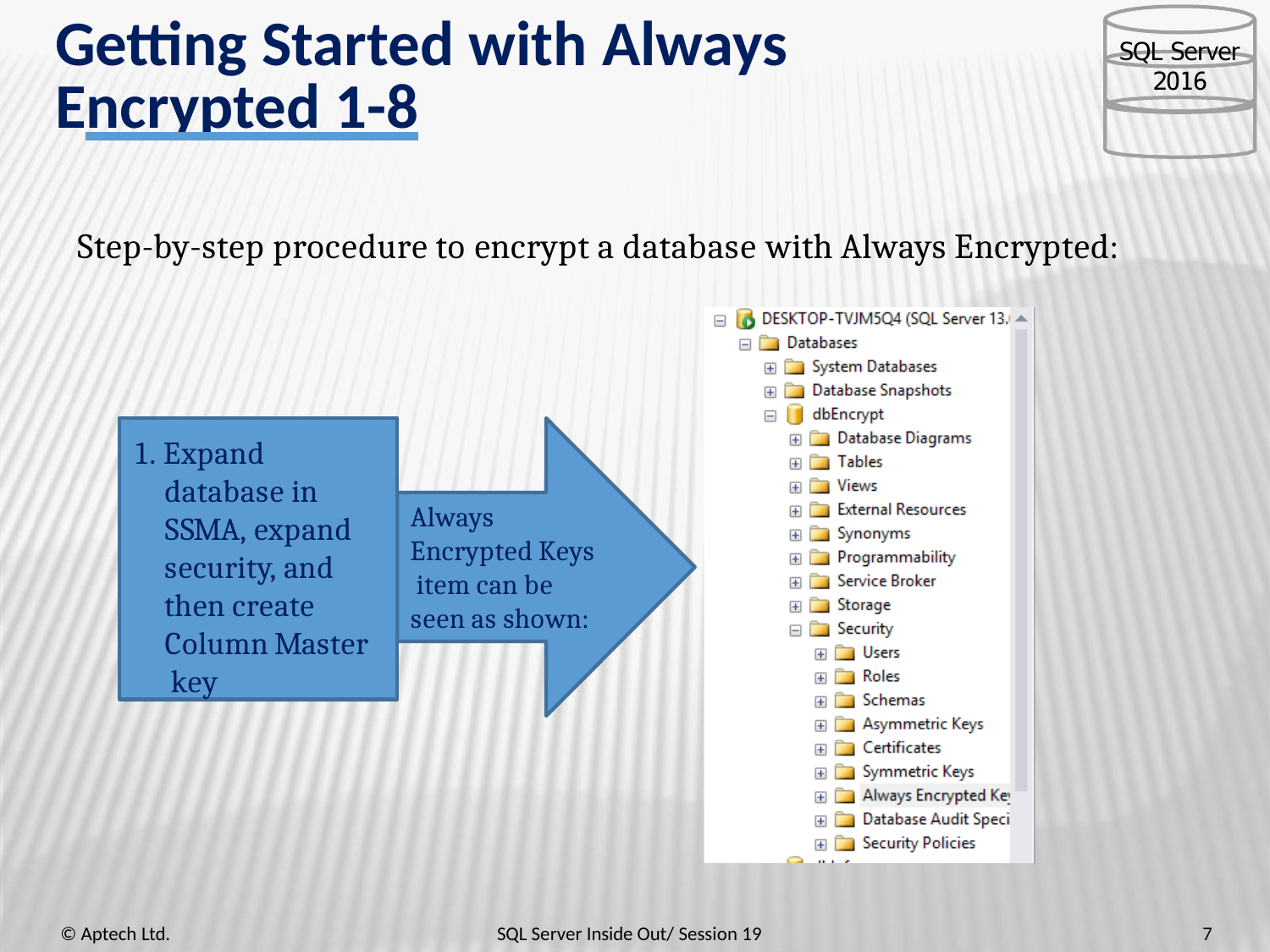

# Getting Started with Always

SQL Server

Encrypted 1-8
2016

Step-by-step procedure to encrypt a database with Always Encrypted:

1. Expand  database in  SSMA, expand  security, and  then create  Column Master  key

Always  Encrypted Keys  item can be  seen as shown:
7
© Aptech Ltd.
SQL Server Inside Out/ Session 19